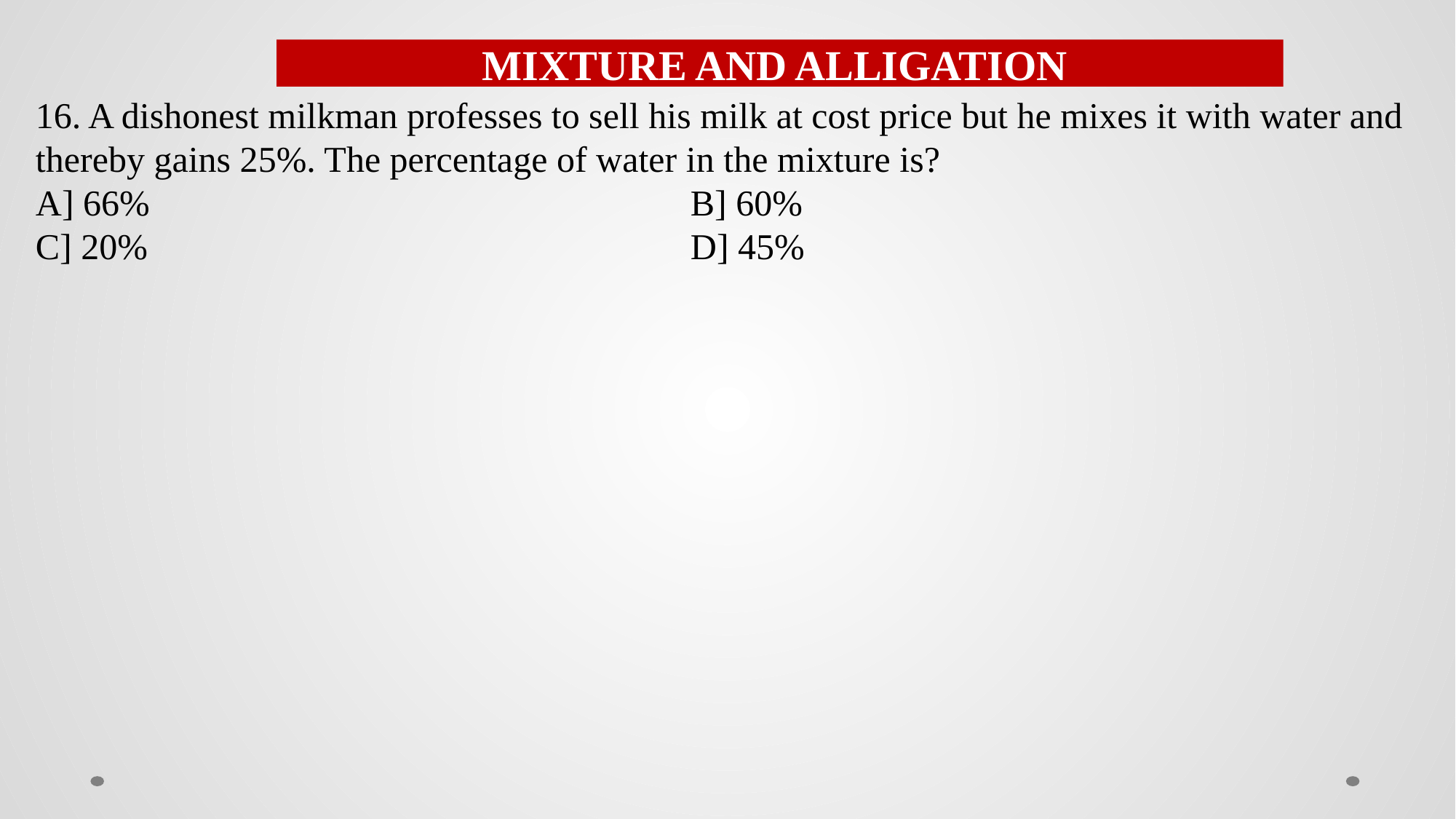

MIXTURE AND ALLIGATION
16. A dishonest milkman professes to sell his milk at cost price but he mixes it with water and thereby gains 25%. The percentage of water in the mixture is?
A] 66%					B] 60%
C] 20%					D] 45%